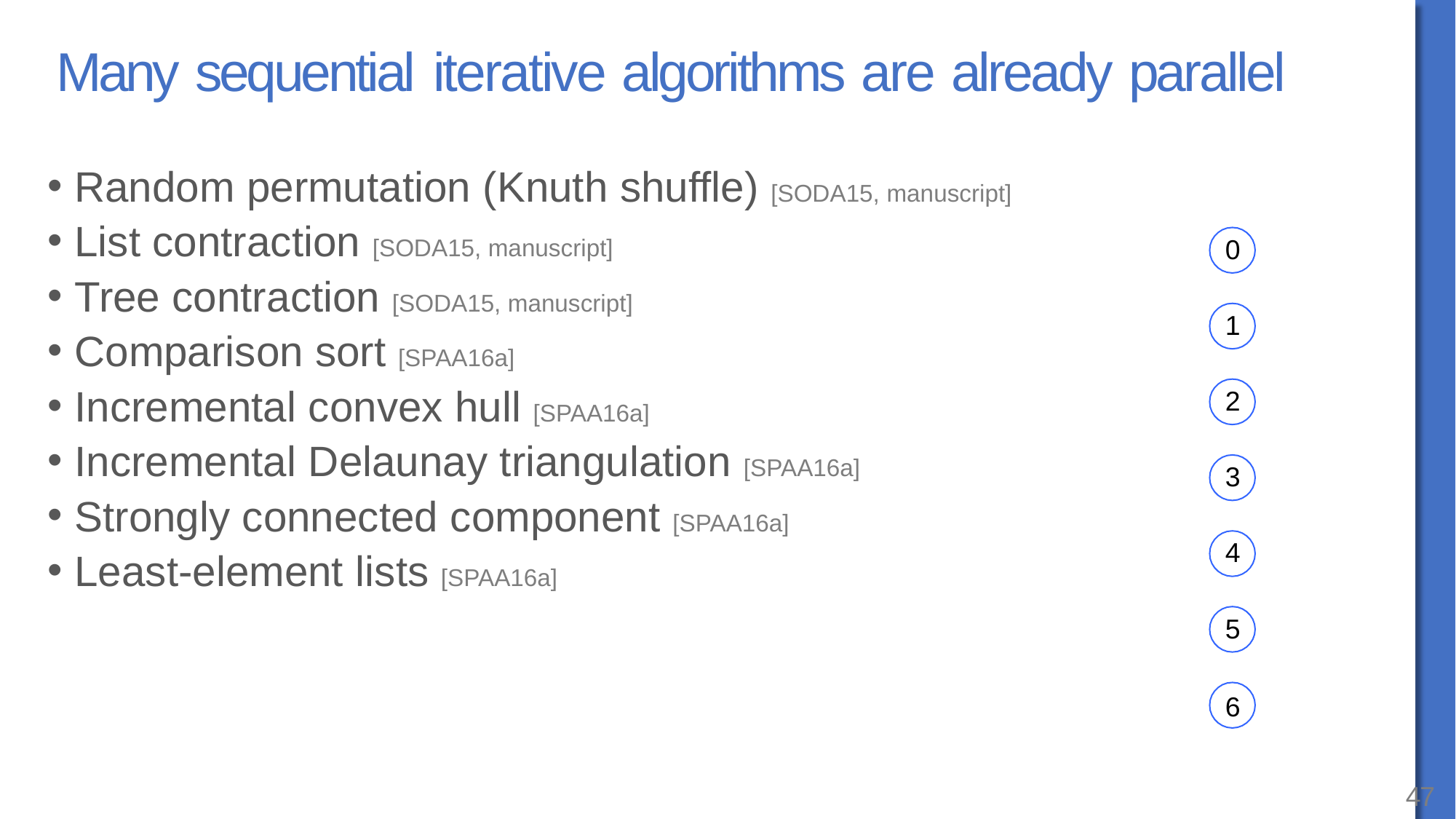

# Many sequential iterative algorithms are already parallel
Random permutation (Knuth shuffle) [SODA15, manuscript]
List contraction [SODA15, manuscript]
Tree contraction [SODA15, manuscript]
Comparison sort [SPAA16a]
Incremental convex hull [SPAA16a]
Incremental Delaunay triangulation [SPAA16a]
Strongly connected component [SPAA16a]
Least-element lists [SPAA16a]

0

1

2

3

4

5

6

47